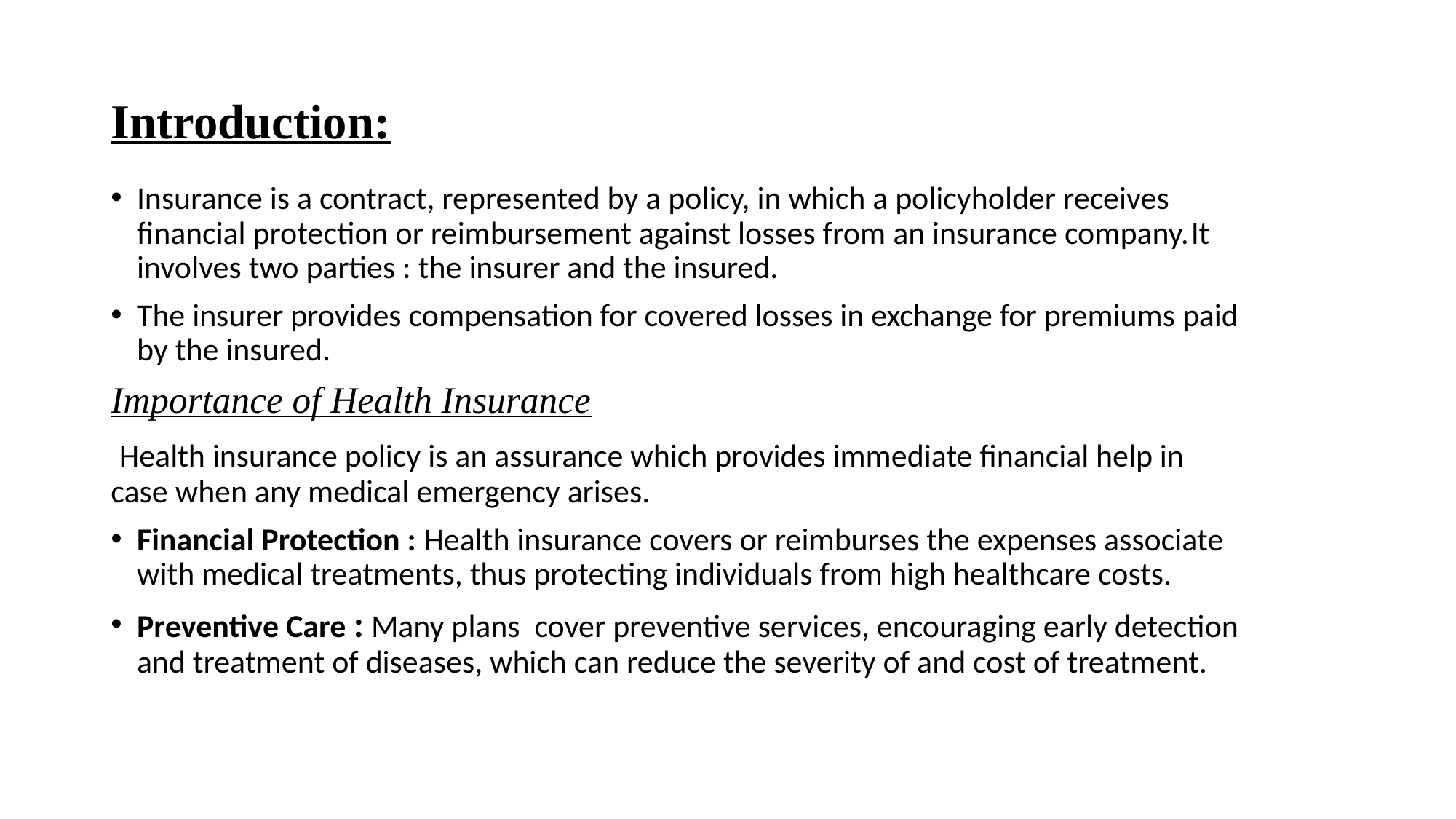

# Introduction:
Insurance is a contract, represented by a policy, in which a policyholder receives financial protection or reimbursement against losses from an insurance company.It involves two parties : the insurer and the insured.
The insurer provides compensation for covered losses in exchange for premiums paid by the insured.
Importance of Health Insurance
 Health insurance policy is an assurance which provides immediate financial help in  case when any medical emergency arises.
Financial Protection : Health insurance covers or reimburses the expenses associate with medical treatments, thus protecting individuals from high healthcare costs.
Preventive Care : Many plans  cover preventive services, encouraging early detection and treatment of diseases, which can reduce the severity of and cost of treatment.